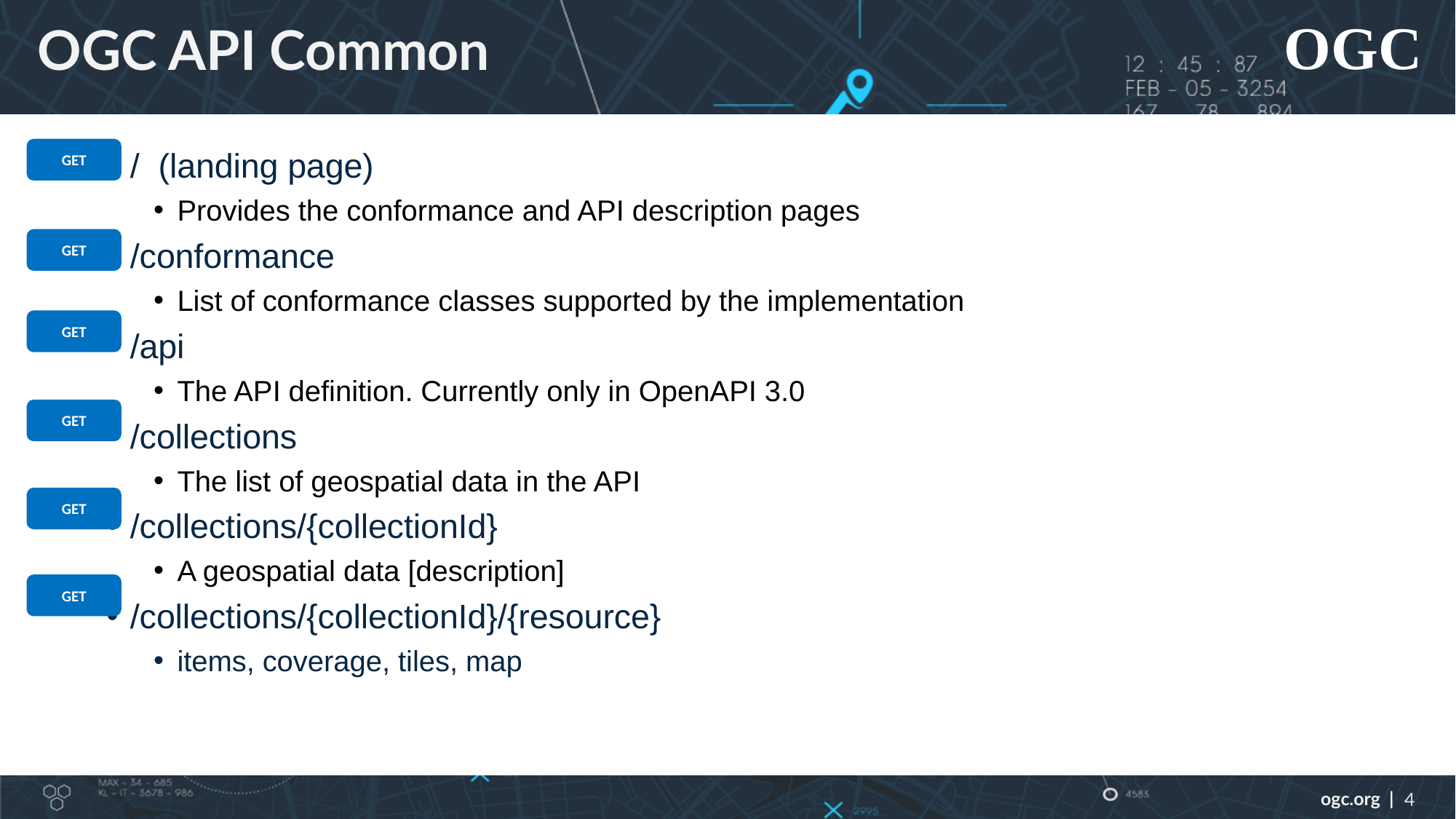

# OGC API Common
GET
/  (landing page)
Provides the conformance and API description pages
/conformance
List of conformance classes supported by the implementation
/api
The API definition. Currently only in OpenAPI 3.0
/collections
The list of geospatial data in the API
/collections/{collectionId}
A geospatial data [description]
/collections/{collectionId}/{resource}
items, coverage, tiles, map

GET
GET
GET
GET
GET
4